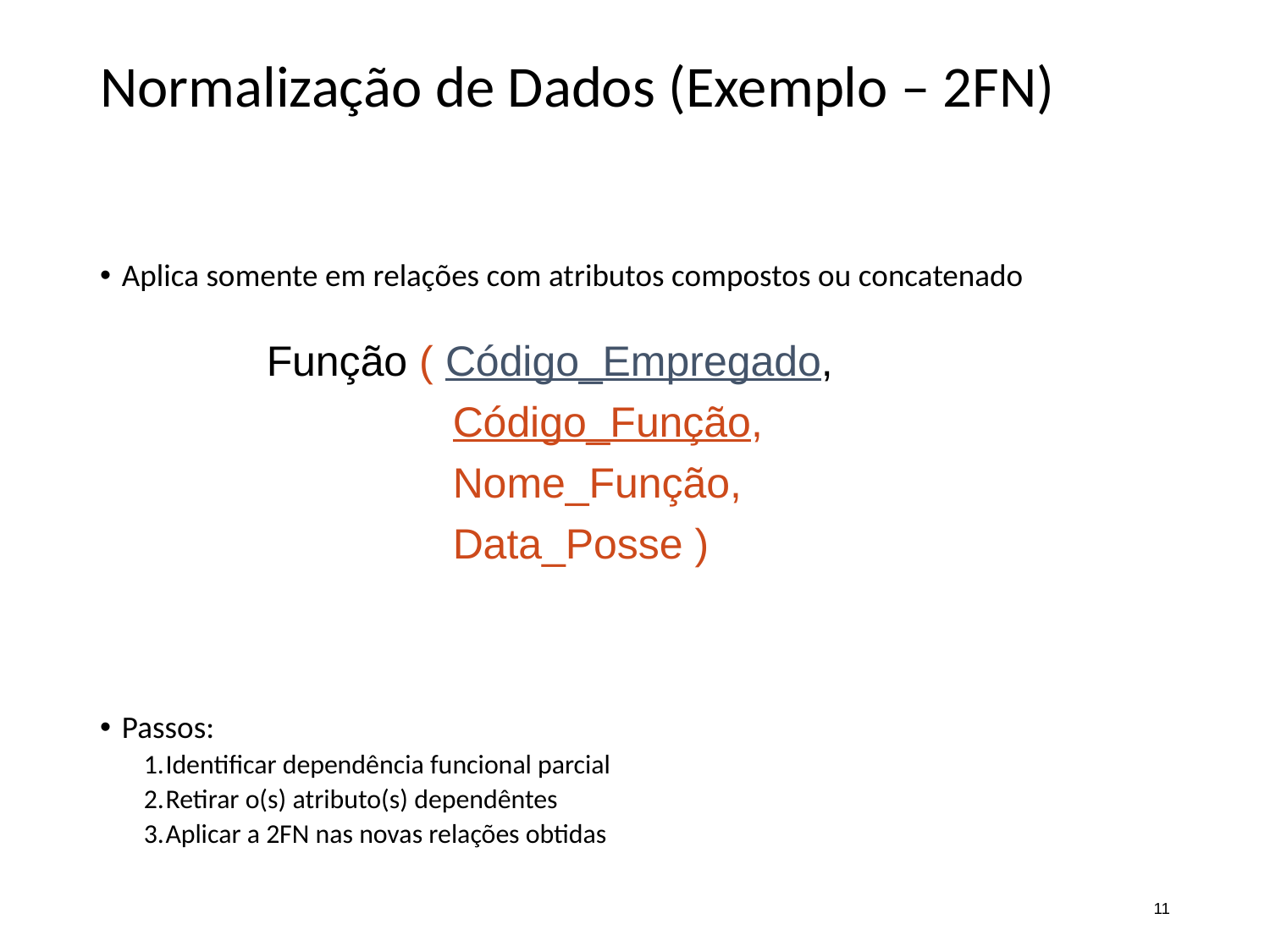

# Normalização de Dados (Exemplo – 2FN)
Aplica somente em relações com atributos compostos ou concatenado

Passos:
Identificar dependência funcional parcial
Retirar o(s) atributo(s) dependêntes
Aplicar a 2FN nas novas relações obtidas
Função ( Código_Empregado,
	     Código_Função,
	     Nome_Função,
	     Data_Posse )
11